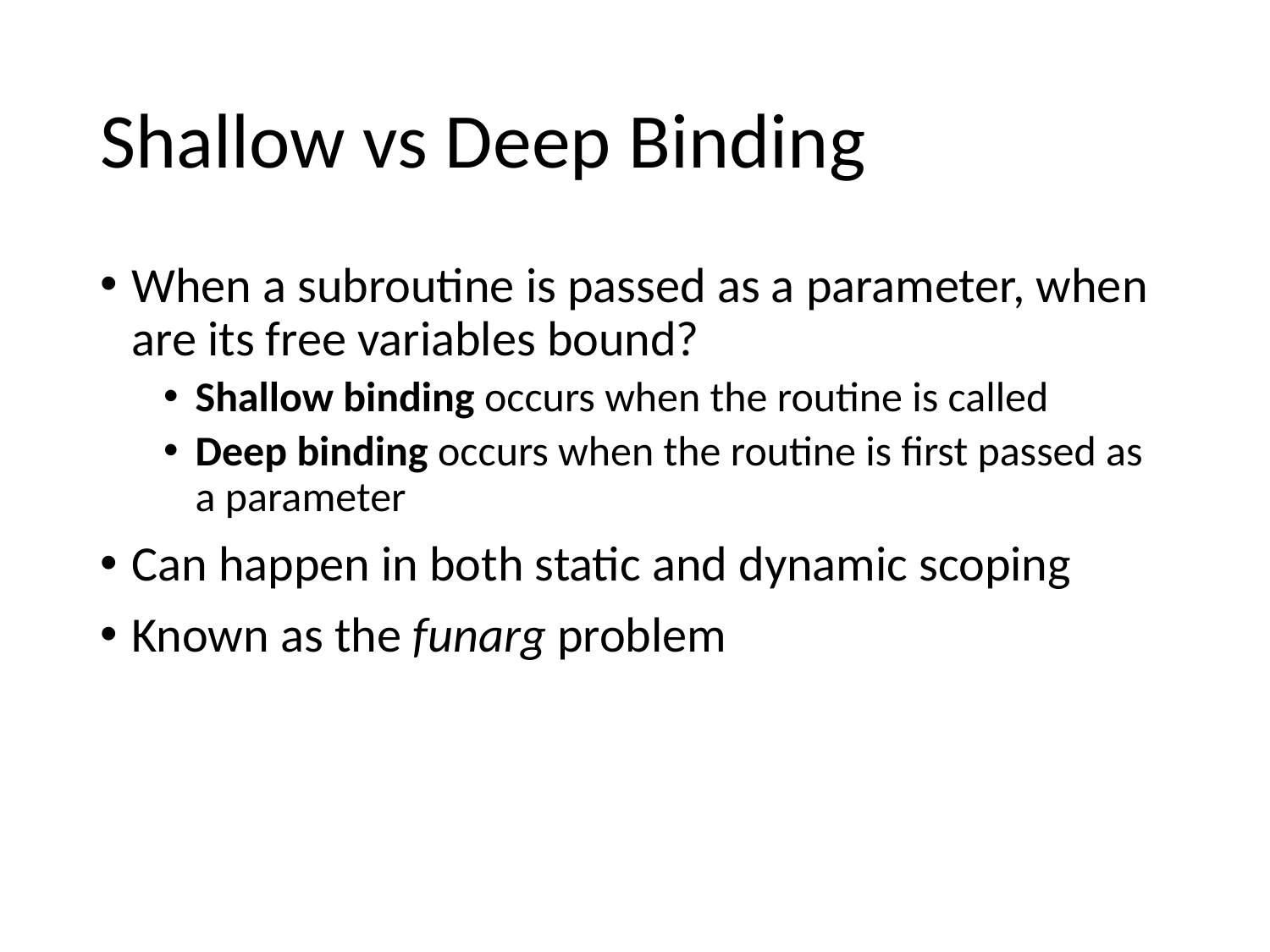

# Shallow vs Deep Binding
When a subroutine is passed as a parameter, when are its free variables bound?
Shallow binding occurs when the routine is called
Deep binding occurs when the routine is first passed as a parameter
Can happen in both static and dynamic scoping
Known as the funarg problem